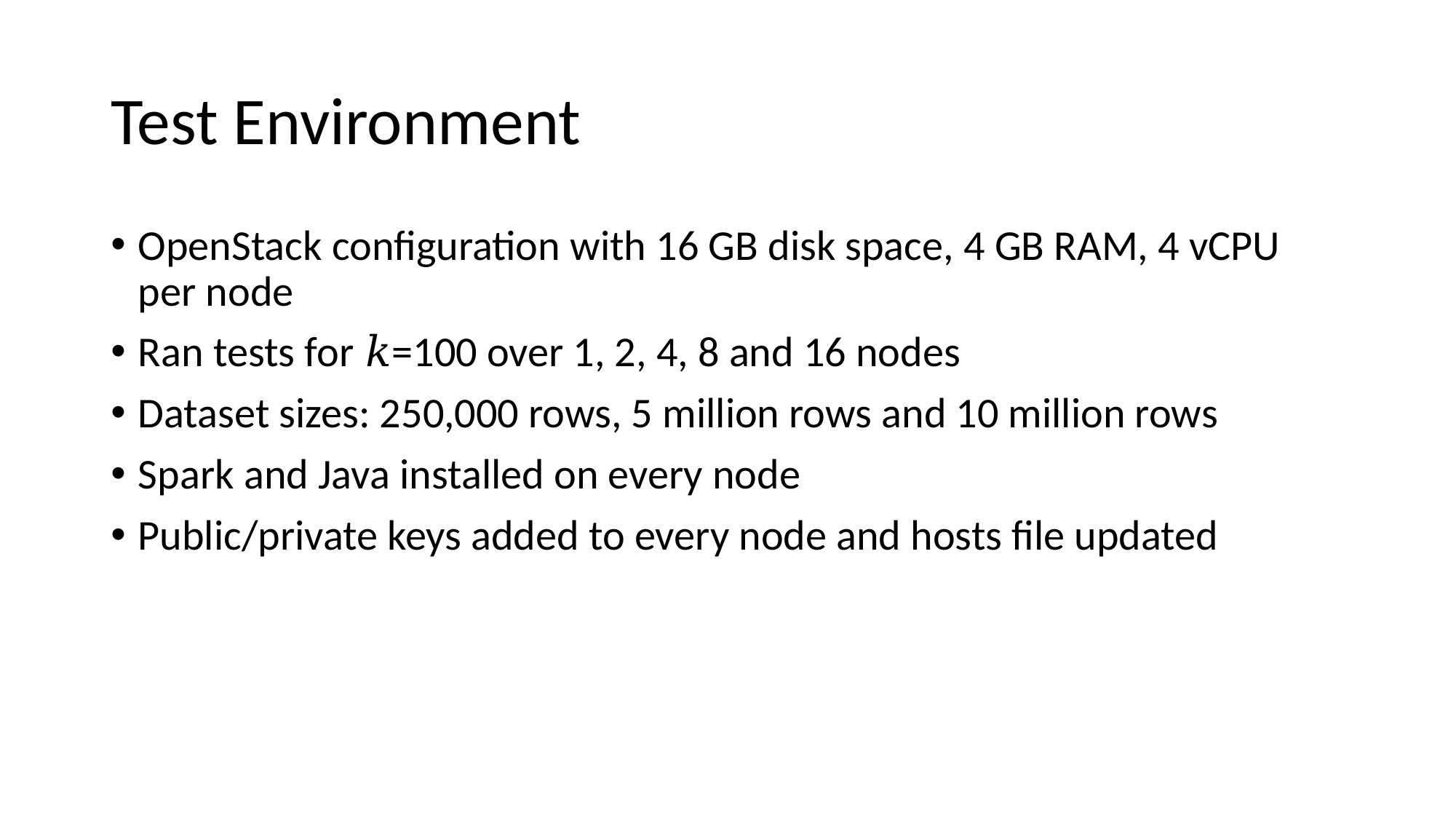

# Test Environment
OpenStack configuration with 16 GB disk space, 4 GB RAM, 4 vCPU per node
Ran tests for 𝑘=100 over 1, 2, 4, 8 and 16 nodes
Dataset sizes: 250,000 rows, 5 million rows and 10 million rows
Spark and Java installed on every node
Public/private keys added to every node and hosts file updated